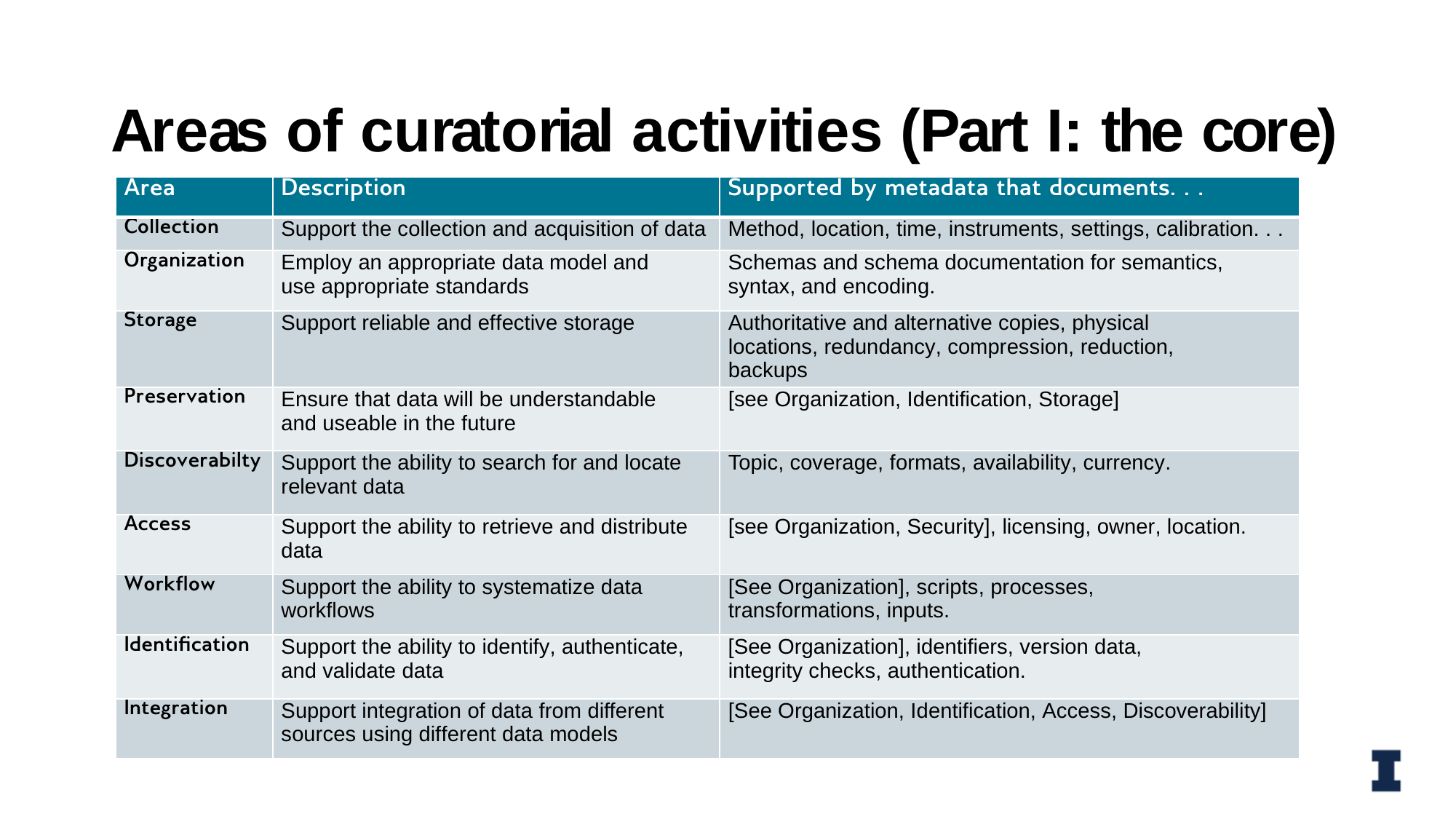

# Areas of curatorial activities (Part I: the core)
| Area | Description | Supported by metadata that documents. . . |
| --- | --- | --- |
| Collection | Support the collection and acquisition of data | Method, location, time, instruments, settings, calibration. . . |
| Organization | Employ an appropriate data model and use appropriate standards | Schemas and schema documentation for semantics, syntax, and encoding. |
| Storage | Support reliable and effective storage | Authoritative and alternative copies, physical locations, redundancy, compression, reduction, backups |
| Preservation | Ensure that data will be understandable and useable in the future | [see Organization, Identification, Storage] |
| Discoverabilty | Support the ability to search for and locate relevant data | Topic, coverage, formats, availability, currency. |
| Access | Support the ability to retrieve and distribute data | [see Organization, Security], licensing, owner, location. |
| Workflow | Support the ability to systematize data workflows | [See Organization], scripts, processes, transformations, inputs. |
| Identification | Support the ability to identify, authenticate, and validate data | [See Organization], identifiers, version data, integrity checks, authentication. |
| Integration | Support integration of data from different sources using different data models | [See Organization, Identification, Access, Discoverability] |